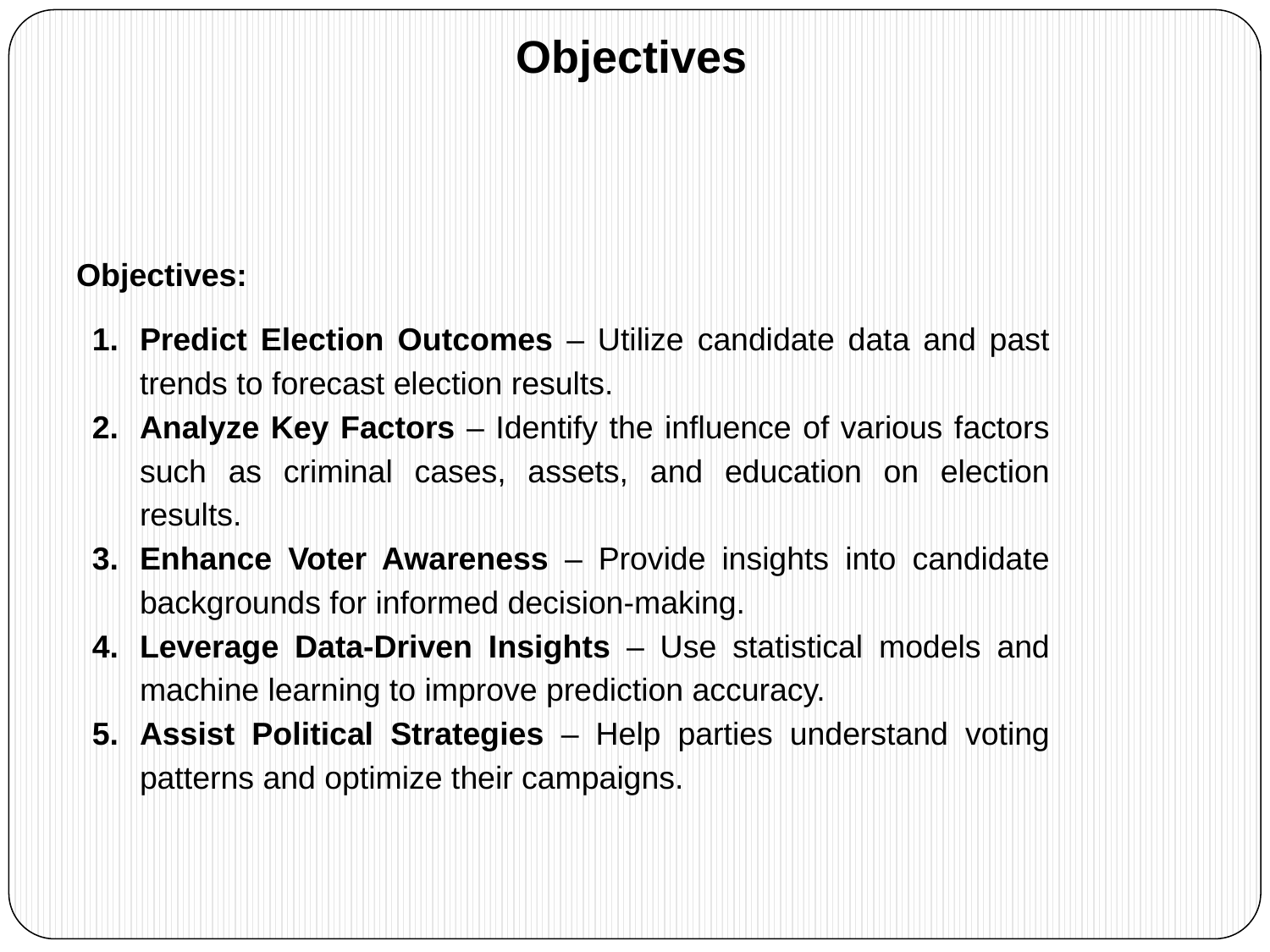

# Objectives
Objectives:
Predict Election Outcomes – Utilize candidate data and past trends to forecast election results.
Analyze Key Factors – Identify the influence of various factors such as criminal cases, assets, and education on election results.
Enhance Voter Awareness – Provide insights into candidate backgrounds for informed decision-making.
Leverage Data-Driven Insights – Use statistical models and machine learning to improve prediction accuracy.
Assist Political Strategies – Help parties understand voting patterns and optimize their campaigns.